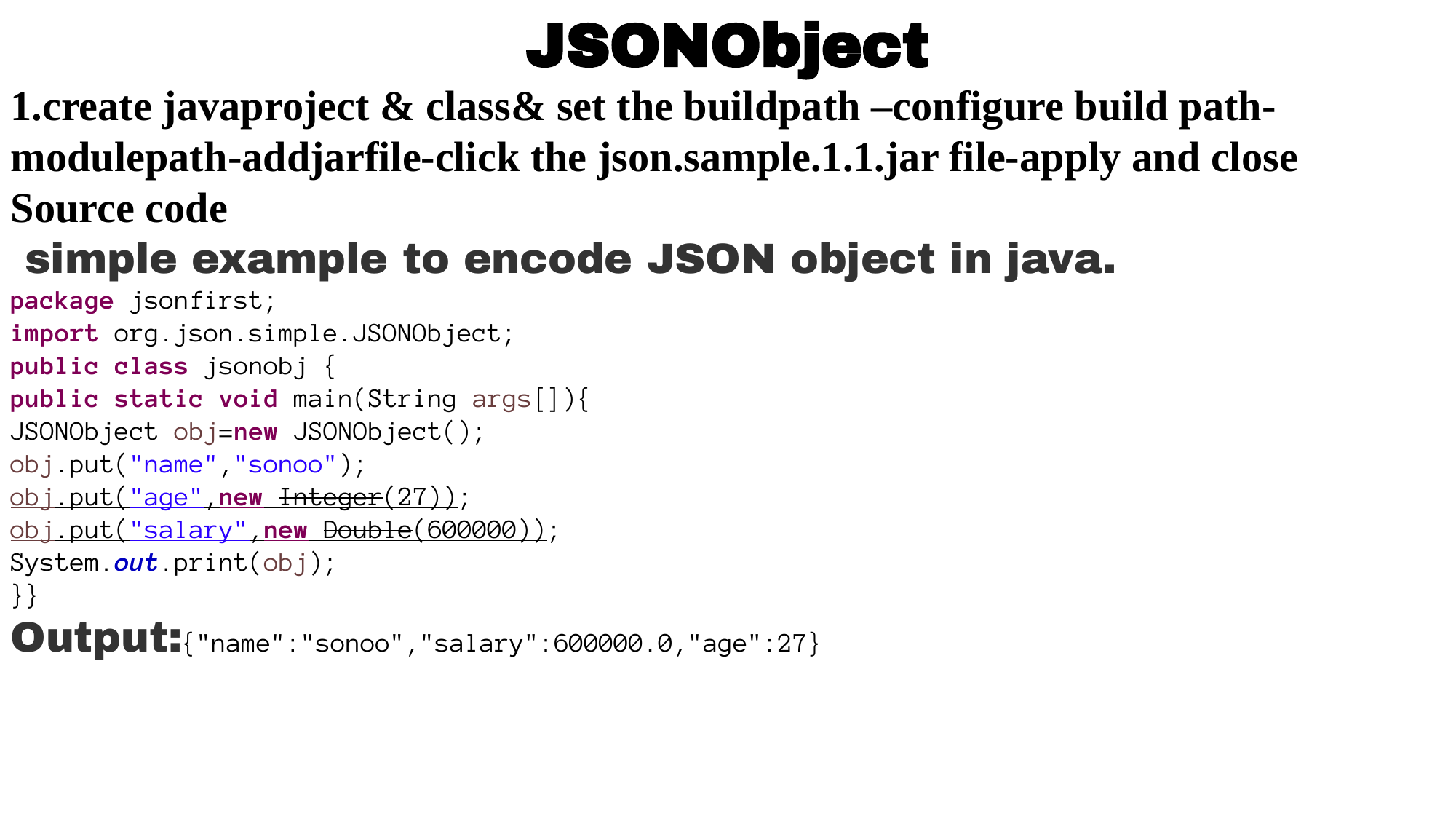

JSONObject
1.create javaproject & class& set the buildpath –configure build path-modulepath-addjarfile-click the json.sample.1.1.jar file-apply and close
Source code
 simple example to encode JSON object in java.
package jsonfirst;
import org.json.simple.JSONObject;
public class jsonobj {
public static void main(String args[]){
JSONObject obj=new JSONObject();
obj.put("name","sonoo");
obj.put("age",new Integer(27));
obj.put("salary",new Double(600000));
System.out.print(obj);
}}
Output:{"name":"sonoo","salary":600000.0,"age":27}